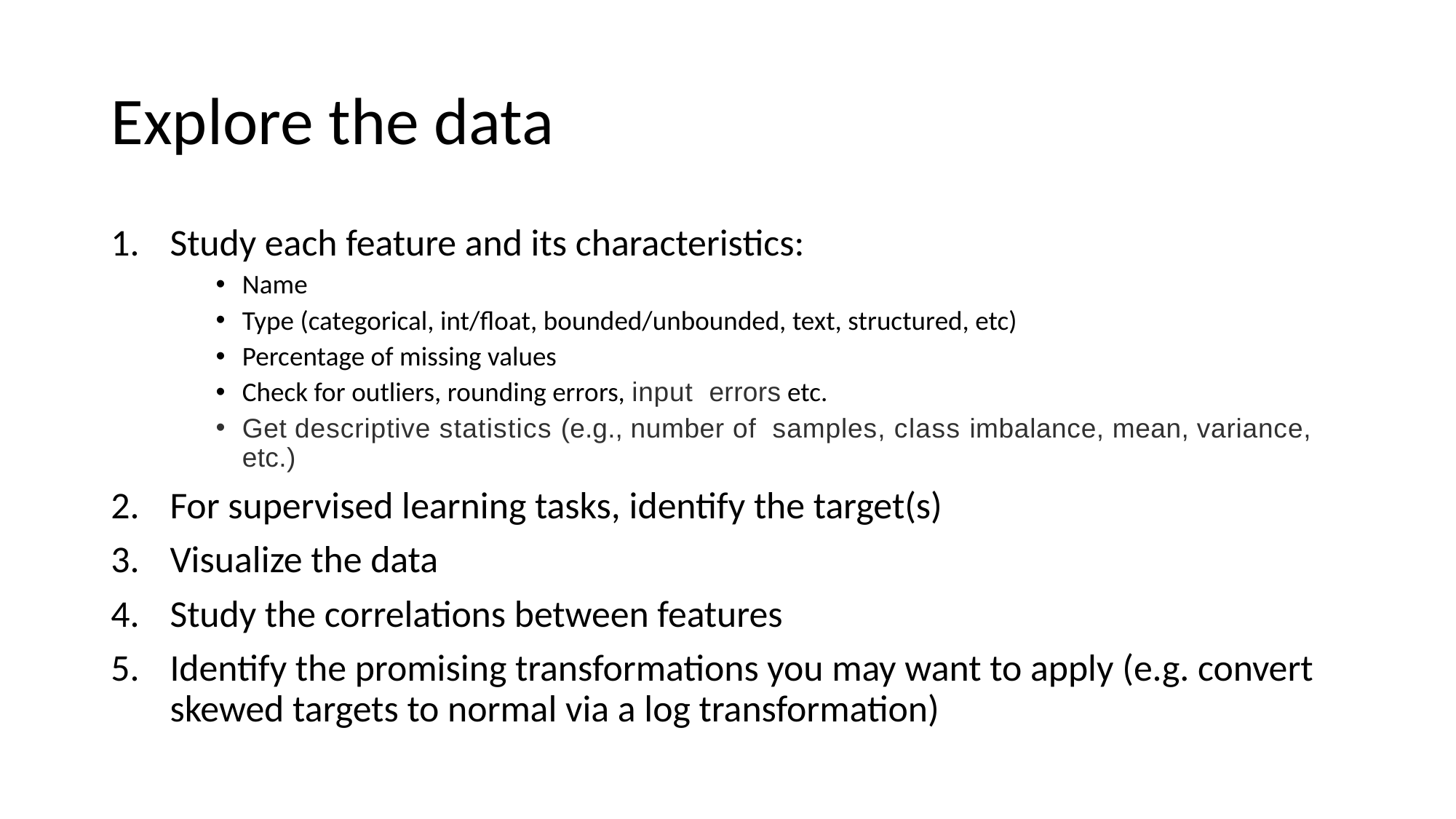

# Explore the data
Study each feature and its characteristics:
Name
Type (categorical, int/float, bounded/unbounded, text, structured, etc)
Percentage of missing values
Check for outliers, rounding errors, input  errors etc.
Get descriptive statistics (e.g., number of  samples, class imbalance, mean, variance,  etc.)
For supervised learning tasks, identify the target(s)
Visualize the data
Study the correlations between features
Identify the promising transformations you may want to apply (e.g. convert skewed targets to normal via a log transformation)